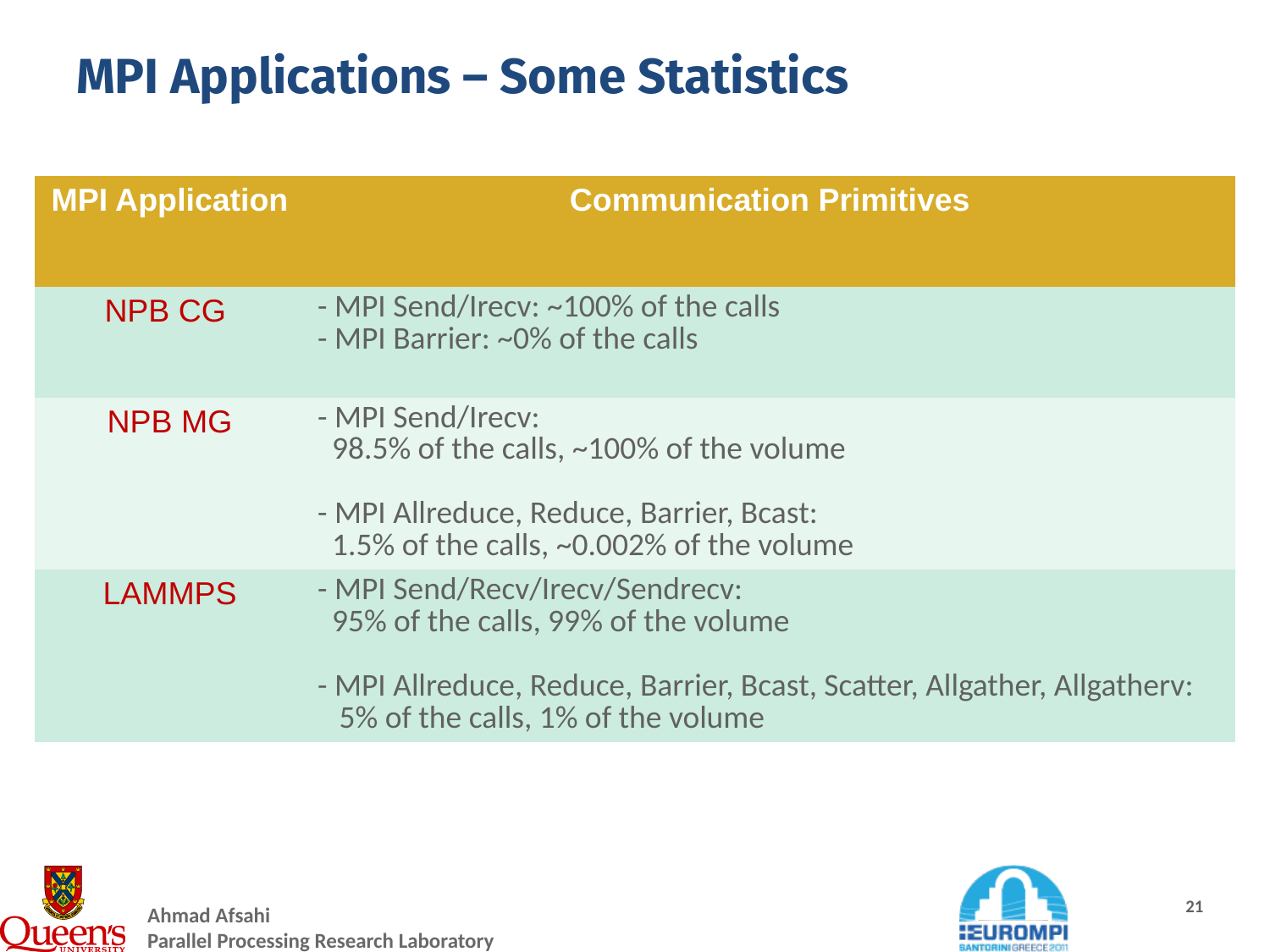

# MPI Applications – Some Statistics
| MPI Application | Communication Primitives |
| --- | --- |
| NPB CG | - MPI Send/Irecv: ~100% of the calls - MPI Barrier: ~0% of the calls |
| NPB MG | - MPI Send/Irecv: 98.5% of the calls, ~100% of the volume - MPI Allreduce, Reduce, Barrier, Bcast: 1.5% of the calls, ~0.002% of the volume |
| LAMMPS | - MPI Send/Recv/Irecv/Sendrecv: 95% of the calls, 99% of the volume - MPI Allreduce, Reduce, Barrier, Bcast, Scatter, Allgather, Allgatherv: 5% of the calls, 1% of the volume |